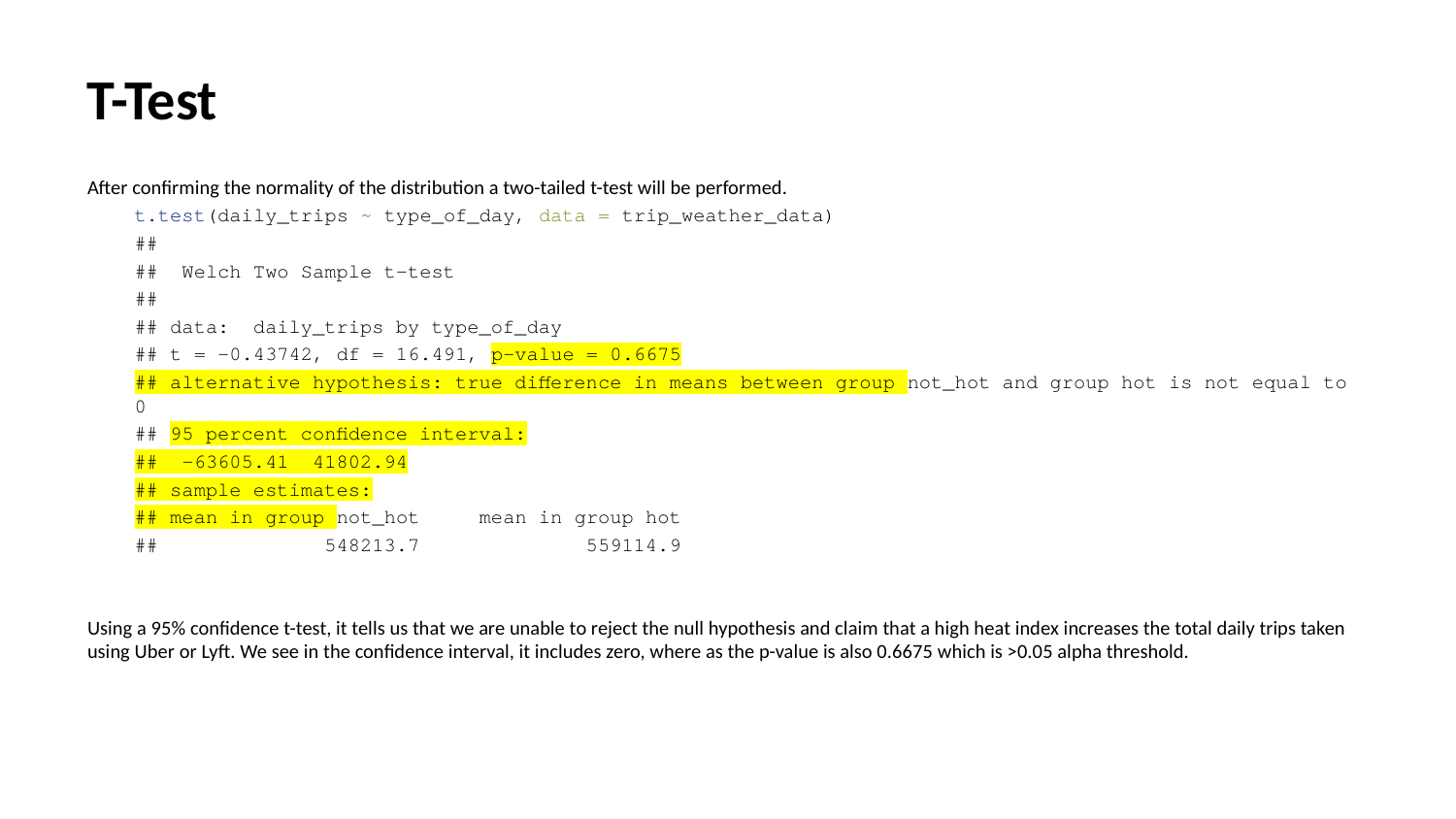

T-Test

After confirming the normality of the distribution a two-tailed t-test will be performed.
t.test(daily_trips ~ type_of_day, data = trip_weather_data)
##
##  Welch Two Sample t-test
##
## data:  daily_trips by type_of_day
## t = -0.43742, df = 16.491, p-value = 0.6675
## alternative hypothesis: true difference in means between group not_hot and group hot is not equal to 0
## 95 percent confidence interval:
##  -63605.41  41802.94
## sample estimates:
## mean in group not_hot     mean in group hot
##              548213.7              559114.9

Using a 95% confidence t-test, it tells us that we are unable to reject the null hypothesis and claim that a high heat index increases the total daily trips taken using Uber or Lyft. We see in the confidence interval, it includes zero, where as the p-value is also 0.6675 which is >0.05 alpha threshold.